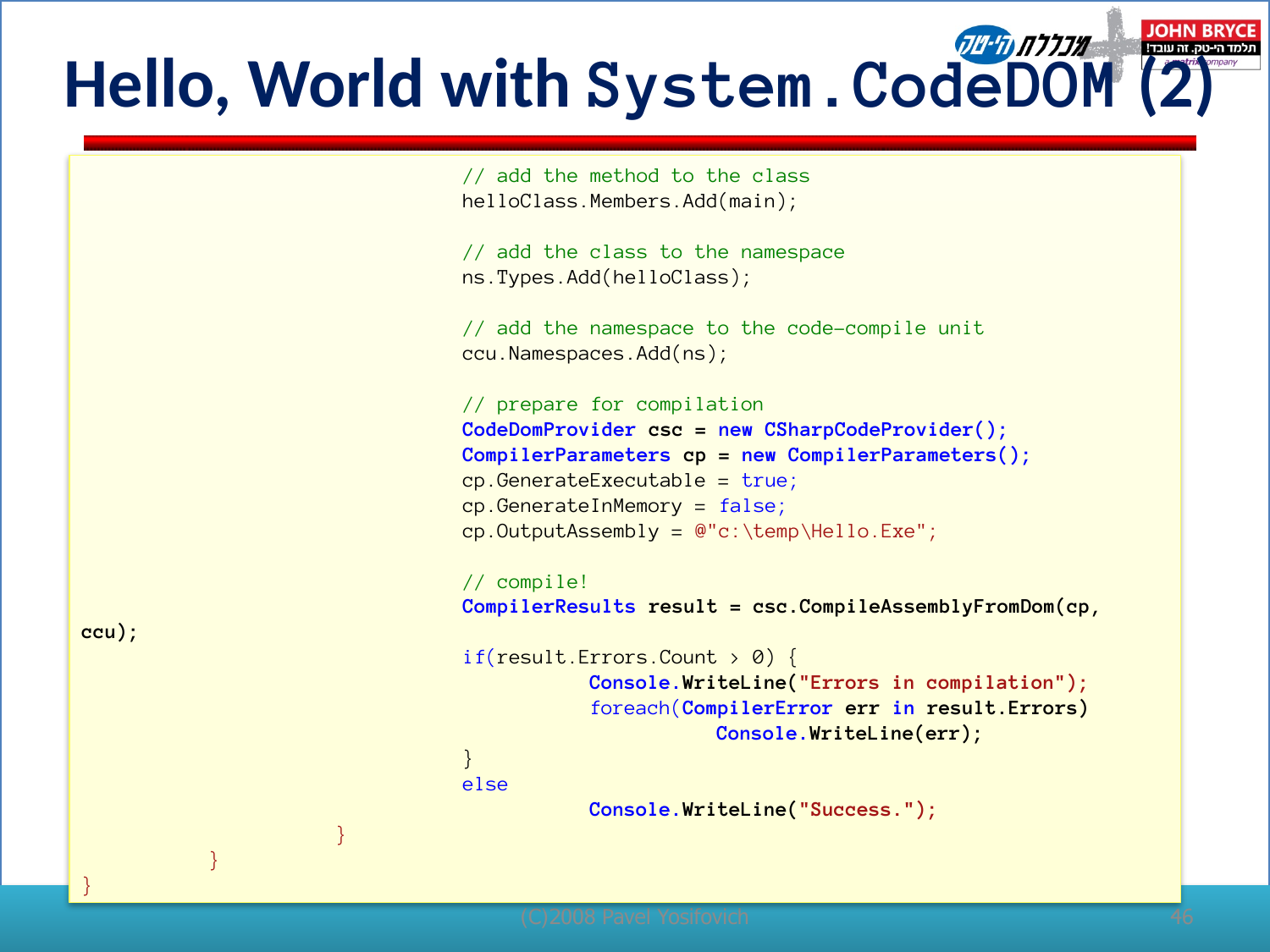

# Hello, World with System.CodeDOM (2)
			// add the method to the class
			helloClass.Members.Add(main);

			// add the class to the namespace
			ns.Types.Add(helloClass);

			// add the namespace to the code-compile unit
			ccu.Namespaces.Add(ns);

			// prepare for compilation
			CodeDomProvider csc = new CSharpCodeProvider();
			CompilerParameters cp = new CompilerParameters();
			cp.GenerateExecutable = true;
			cp.GenerateInMemory = false;
			cp.OutputAssembly = @"c:\temp\Hello.Exe";

			// compile!
			CompilerResults result = csc.CompileAssemblyFromDom(cp, ccu);
			if(result.Errors.Count > 0) {
				Console.WriteLine("Errors in compilation");
				foreach(CompilerError err in result.Errors)
					Console.WriteLine(err);
			}
			else
				Console.WriteLine("Success.");
		}
	}
}
46
(C)2008 Pavel Yosifovich